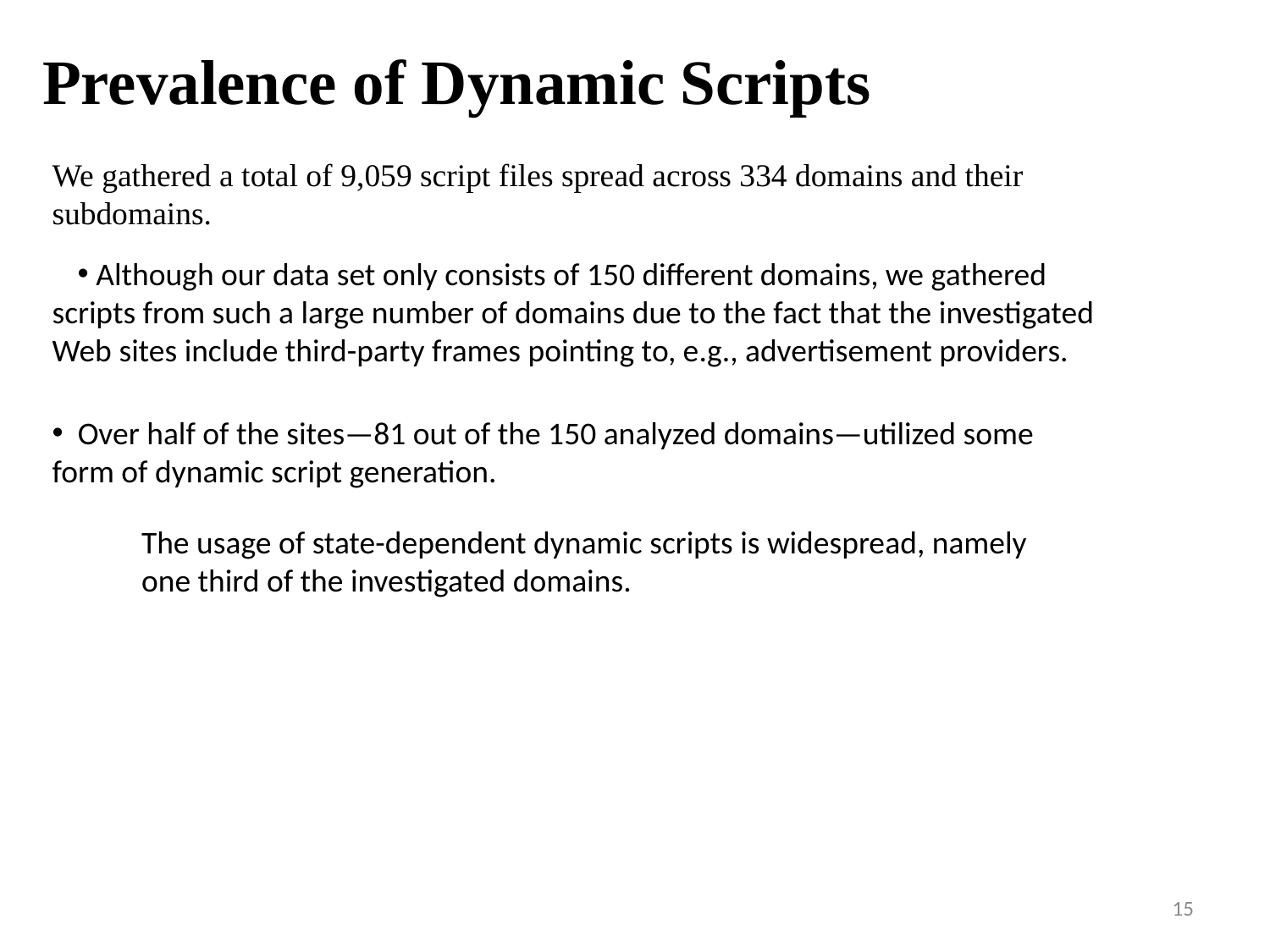

# Prevalence of Dynamic Scripts
We gathered a total of 9,059 script files spread across 334 domains and their subdomains.
 Although our data set only consists of 150 different domains, we gathered scripts from such a large number of domains due to the fact that the investigated Web sites include third-party frames pointing to, e.g., advertisement providers.
  Over half of the sites—81 out of the 150 analyzed domains—utilized some form of dynamic script generation.
The usage of state-dependent dynamic scripts is widespread, namely one third of the investigated domains.
15